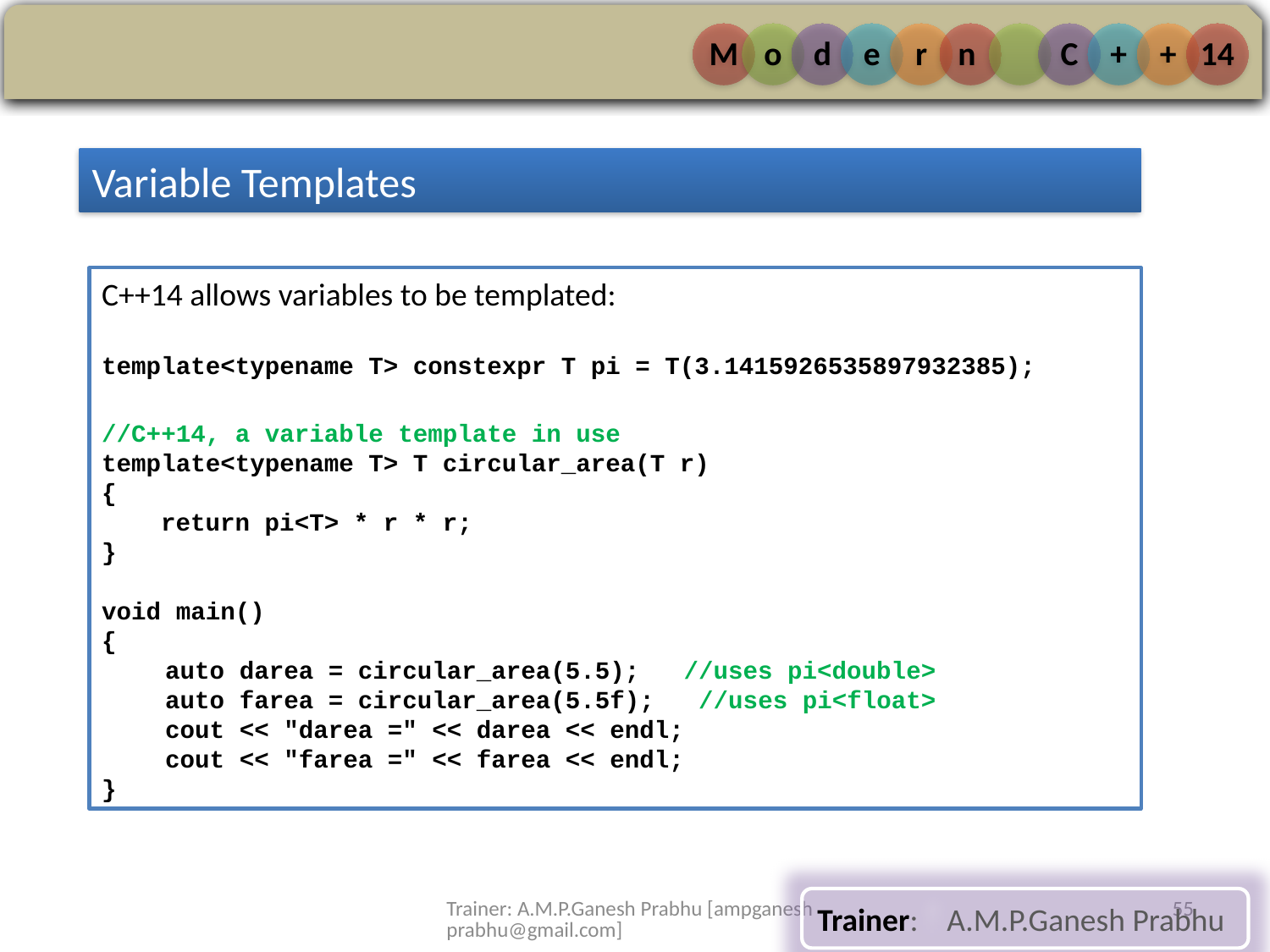

M
o
d
e
r
n

C
+
+
14

Variable Templates
C++14 allows variables to be templated:

template<typename T> constexpr T pi = T(3.1415926535897932385);

//C++14, a variable template in use
template<typename T> T circular_area(T r)
{
    return pi<T> * r * r;
}

void main()
{
auto darea = circular_area(5.5);   //uses pi<double>
auto farea = circular_area(5.5f);   //uses pi<float>
cout << "darea =" << darea << endl;
cout << "farea =" << farea << endl;
}
Trainer:    A.M.P.Ganesh Prabhu
Trainer: A.M.P.Ganesh Prabhu [ampganeshprabhu@gmail.com]
55